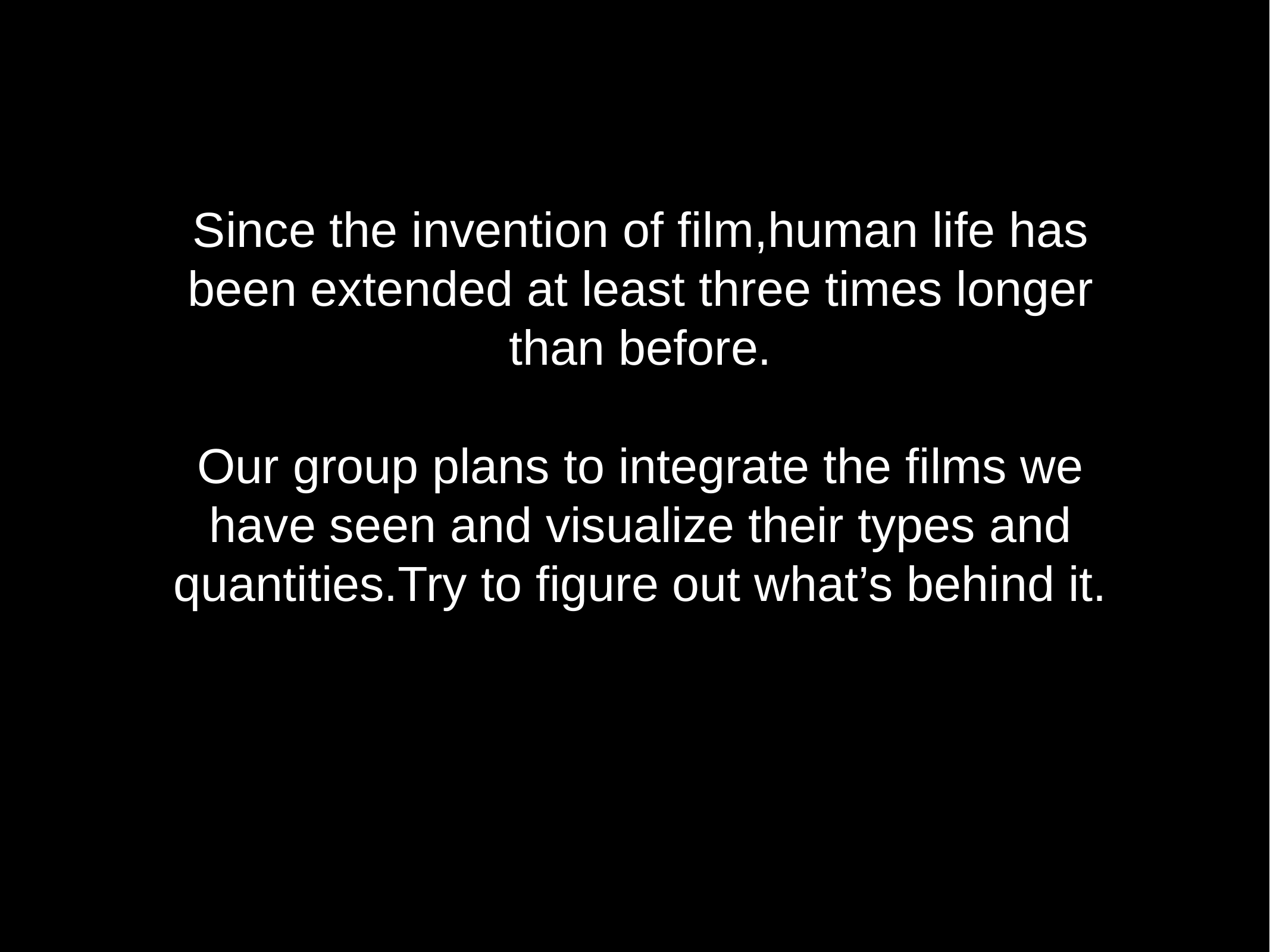

Since the invention of film,human life has been extended at least three times longer than before.

Our group plans to integrate the films we have seen and visualize their types and quantities.Try to figure out what’s behind it.